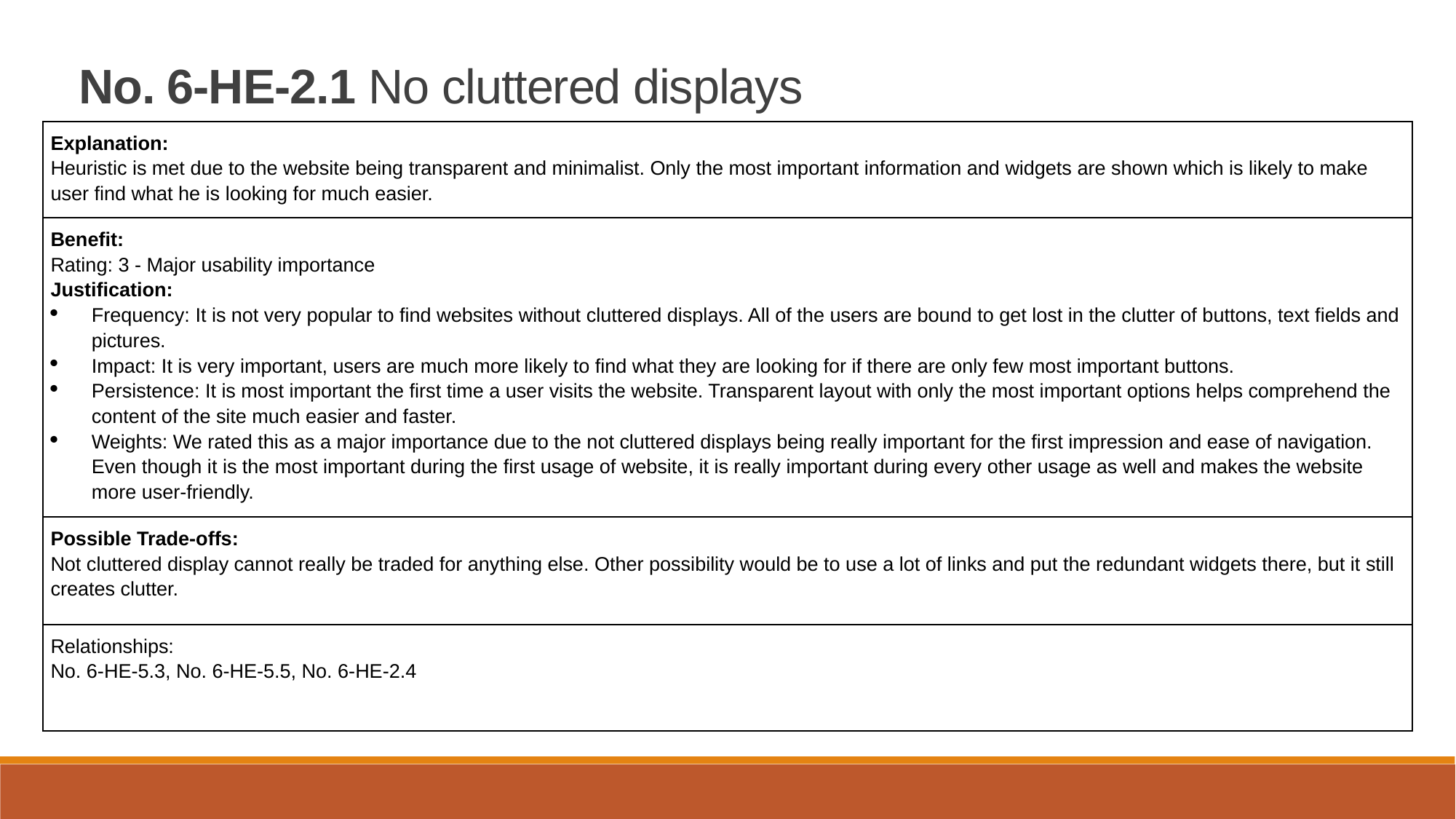

No. 6-HE-2.1 No cluttered displays
| Explanation: Heuristic is met due to the website being transparent and minimalist. Only the most important information and widgets are shown which is likely to make user find what he is looking for much easier. |
| --- |
| Benefit: Rating: 3 - Major usability importance Justification: Frequency: It is not very popular to find websites without cluttered displays. All of the users are bound to get lost in the clutter of buttons, text fields and pictures.  Impact: It is very important, users are much more likely to find what they are looking for if there are only few most important buttons. Persistence: It is most important the first time a user visits the website. Transparent layout with only the most important options helps comprehend the content of the site much easier and faster. Weights: We rated this as a major importance due to the not cluttered displays being really important for the first impression and ease of navigation. Even though it is the most important during the first usage of website, it is really important during every other usage as well and makes the website more user-friendly. |
| Possible Trade-offs: Not cluttered display cannot really be traded for anything else. Other possibility would be to use a lot of links and put the redundant widgets there, but it still creates clutter. |
| Relationships: No. 6-HE-5.3, No. 6-HE-5.5, No. 6-HE-2.4 |